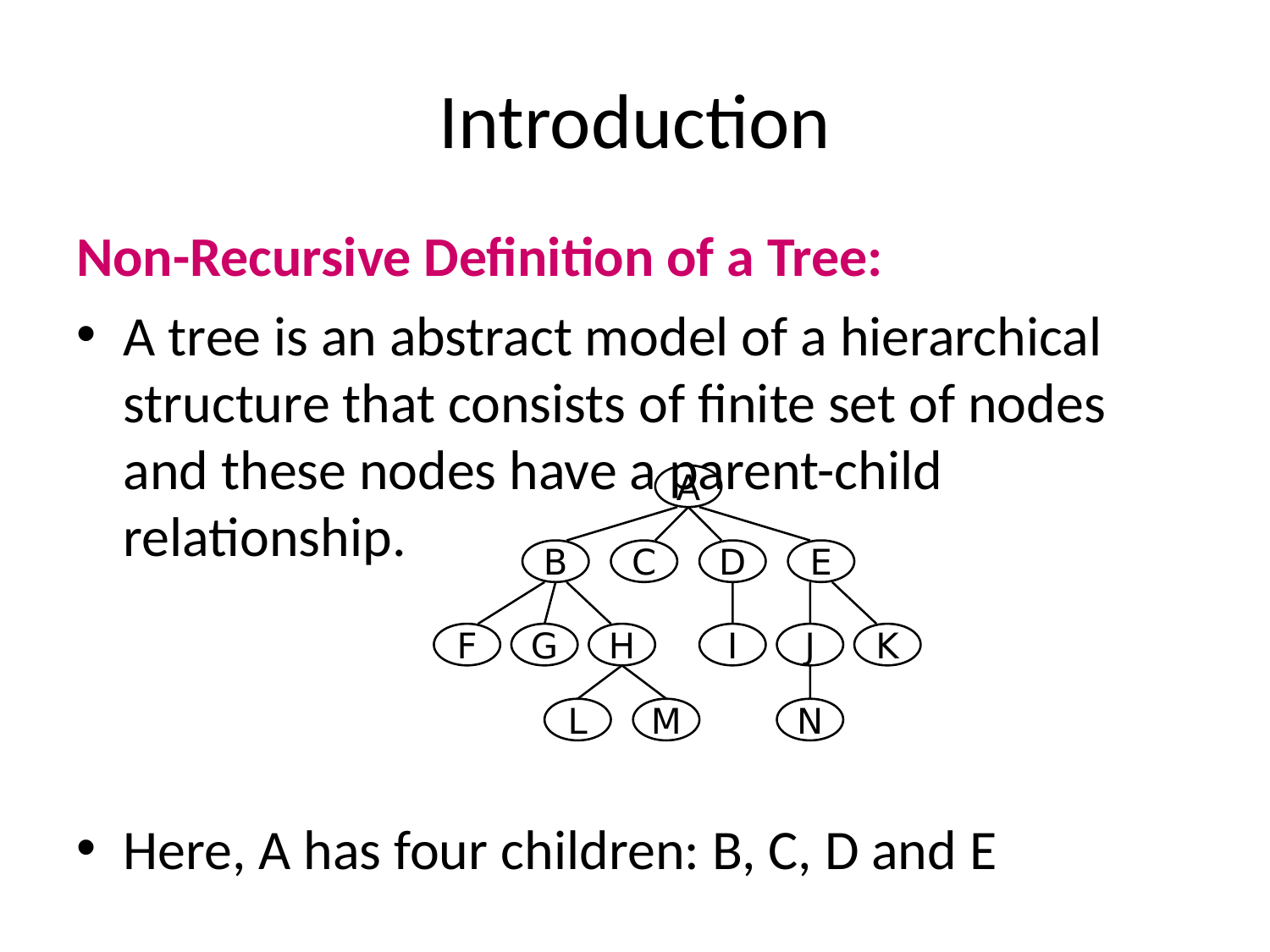

# Introduction
Non-Recursive Definition of a Tree:
A tree is an abstract model of a hierarchical structure that consists of finite set of nodes and these nodes have a parent-child relationship.

Here, A has four children: B, C, D and E

A

B
C
D
E

F
G
H
I
J
K

L
M
N